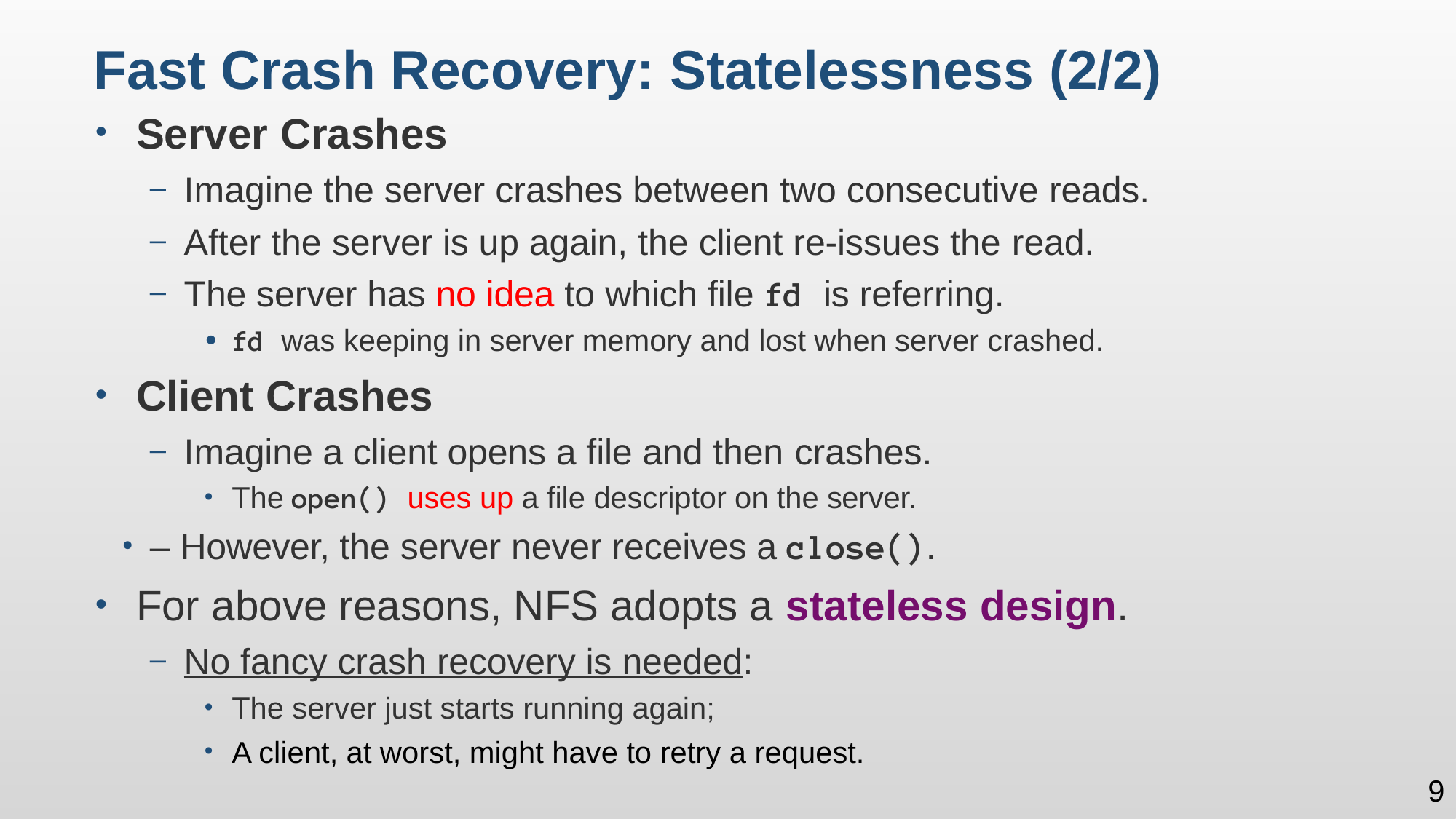

Fast Crash Recovery: Statelessness (2/2)
Server Crashes
Imagine the server crashes between two consecutive reads.
After the server is up again, the client re-issues the read.
The server has no idea to which file fd is referring.
fd was keeping in server memory and lost when server crashed.
Client Crashes
Imagine a client opens a file and then crashes.
The open() uses up a file descriptor on the server.
– However, the server never receives a close().
For above reasons, NFS adopts a stateless design.
No fancy crash recovery is needed:
The server just starts running again;
A client, at worst, might have to retry a request.

9